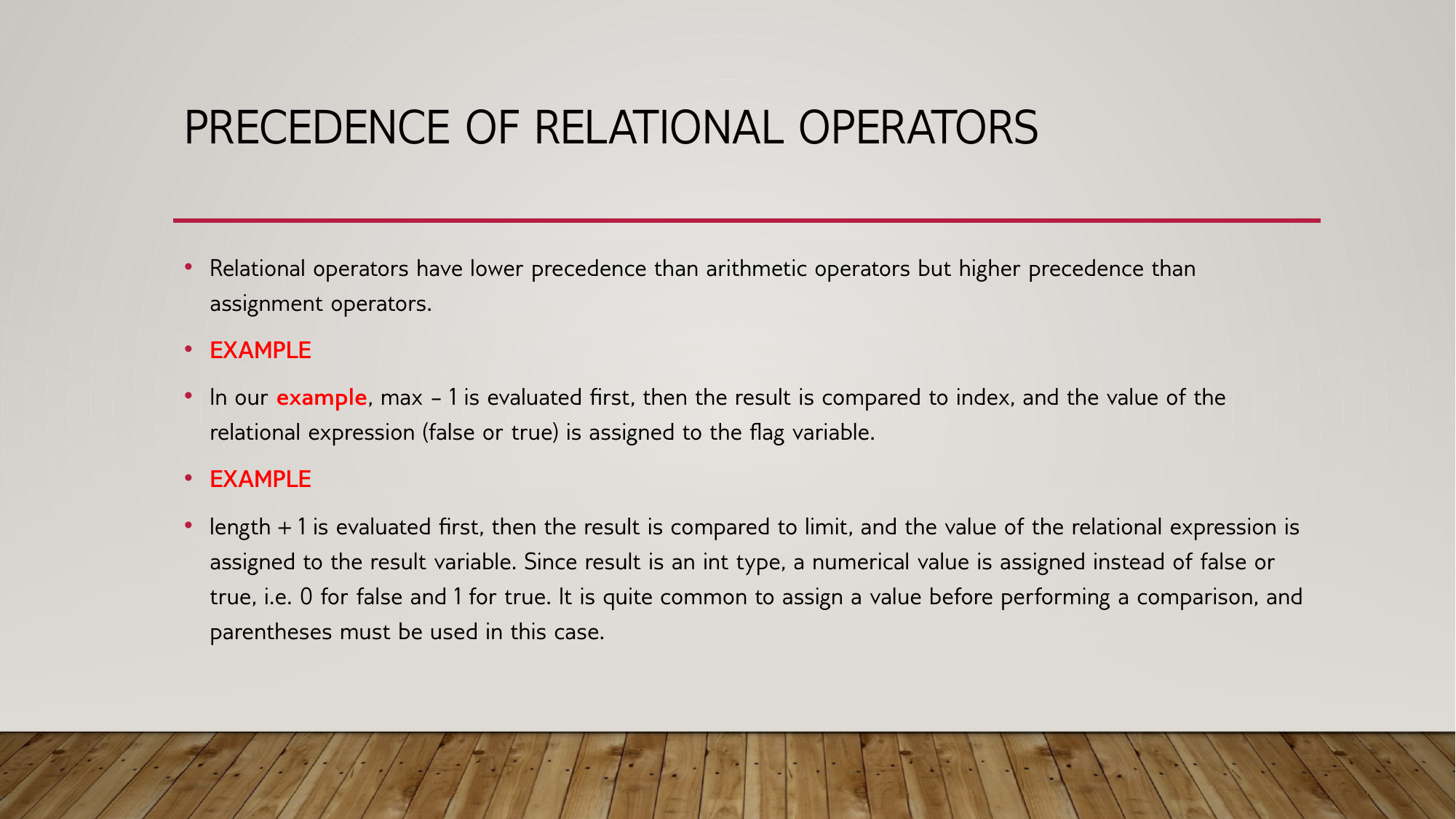

# Precedence of Relational Operators
Relational operators have lower precedence than arithmetic operators but higher precedence than assignment operators.
EXAMPLE
In our example, max – 1 is evaluated first, then the result is compared to index, and the value of the relational expression (false or true) is assigned to the flag variable.
EXAMPLE
length + 1 is evaluated first, then the result is compared to limit, and the value of the relational expression is assigned to the result variable. Since result is an int type, a numerical value is assigned instead of false or true, i.e. 0 for false and 1 for true. It is quite common to assign a value before performing a comparison, and parentheses must be used in this case.